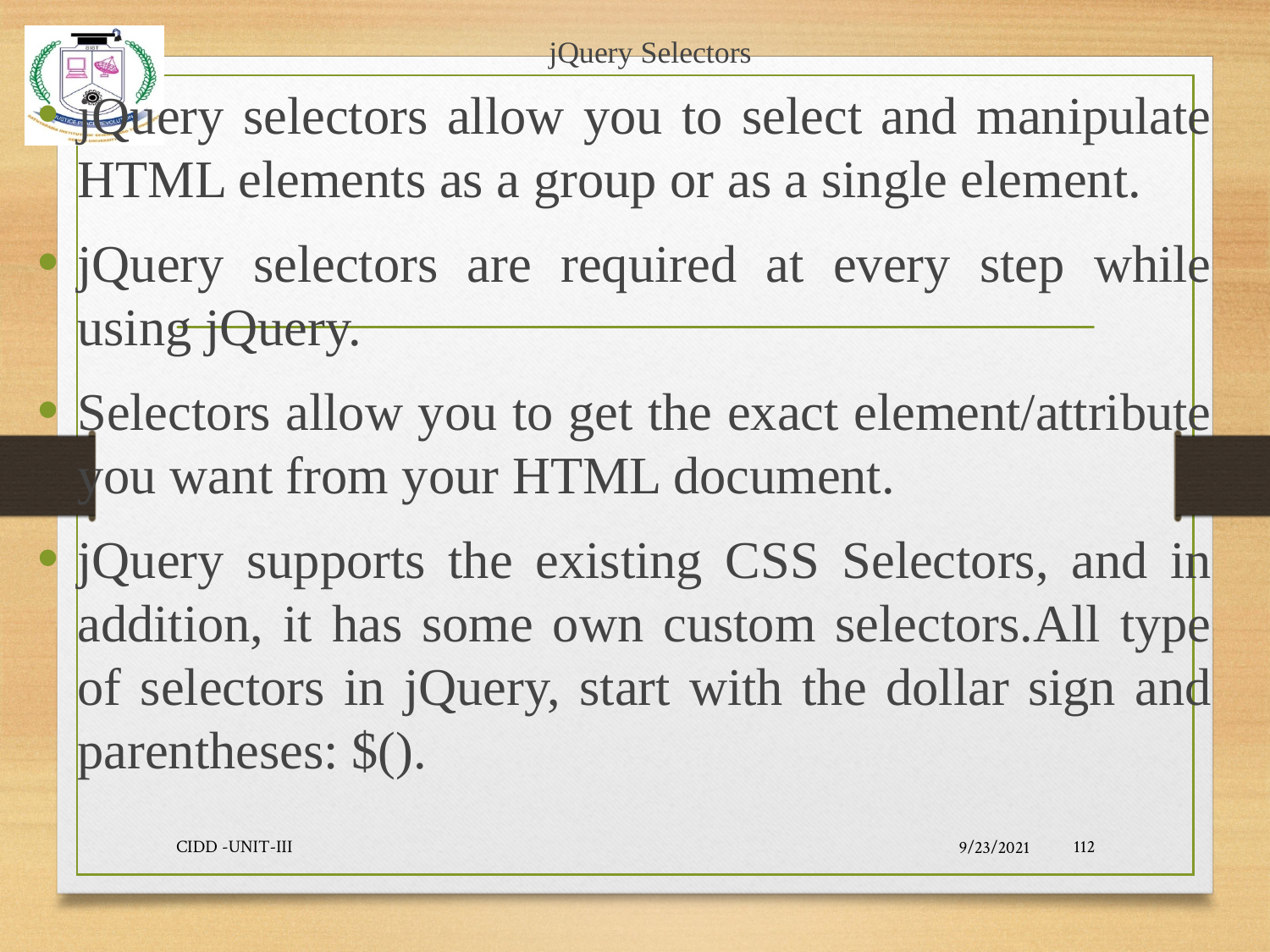

# jQuery Selectors
jQuery selectors allow you to select and manipulate HTML elements as a group or as a single element.
jQuery selectors are required at every step while using jQuery.
Selectors allow you to get the exact element/attribute you want from your HTML document.
jQuery supports the existing CSS Selectors, and in addition, it has some own custom selectors.All type of selectors in jQuery, start with the dollar sign and parentheses: $().
CIDD -UNIT-III
9/23/2021
112